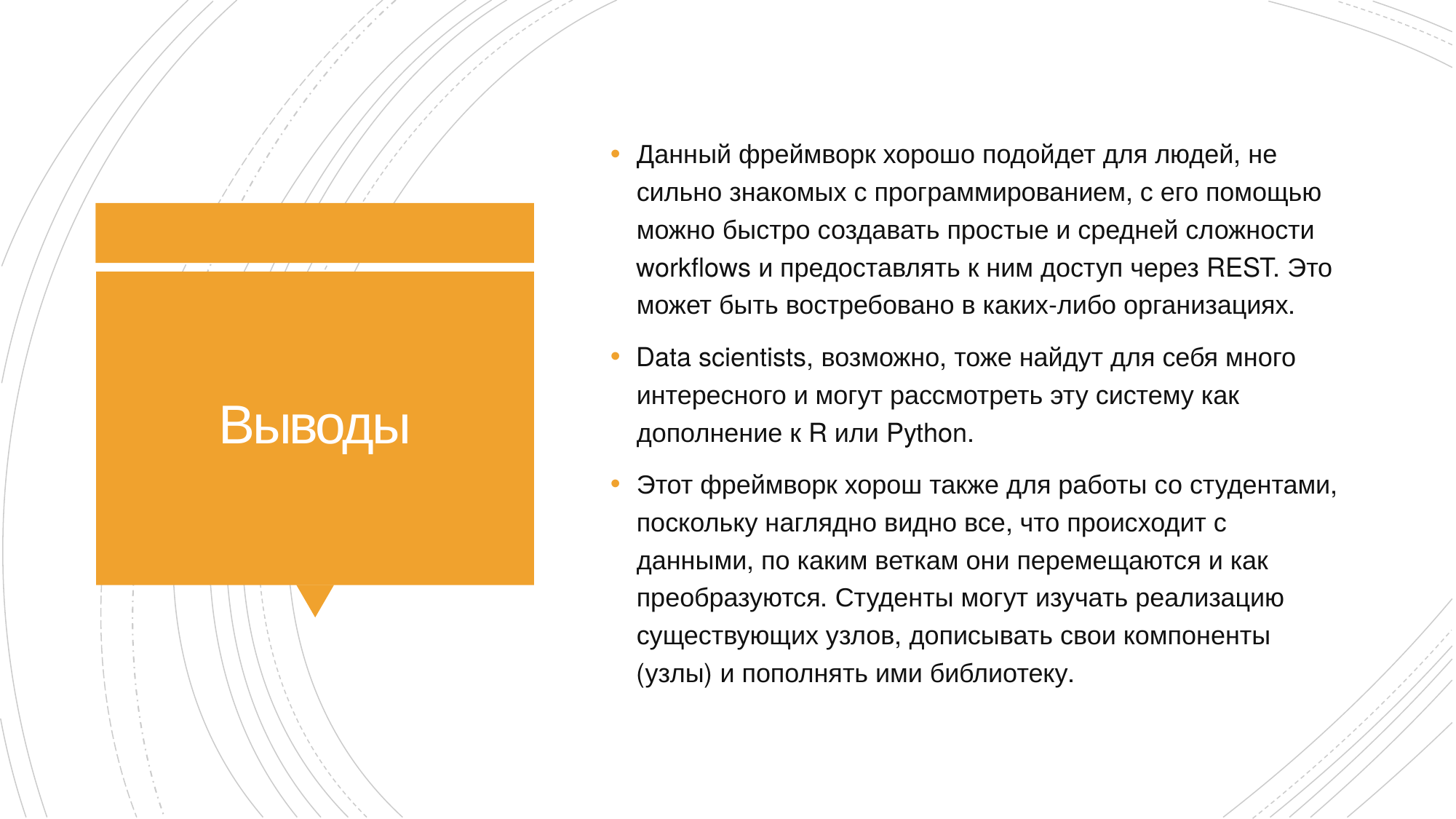

Данный фреймворк хорошо подойдет для людей, не сильно знакомых с программированием, с его помощью можно быстро создавать простые и средней сложности workflows и предоставлять к ним доступ через REST. Это может быть востребовано в каких-либо организациях.
Data scientists, возможно, тоже найдут для себя много интересного и могут рассмотреть эту систему как дополнение к R или Python.
Этот фреймворк хорош также для работы со студентами, поскольку наглядно видно все, что происходит с данными, по каким веткам они перемещаются и как преобразуются. Студенты могут изучать реализацию существующих узлов, дописывать свои компоненты (узлы) и пополнять ими библиотеку.
# Выводы